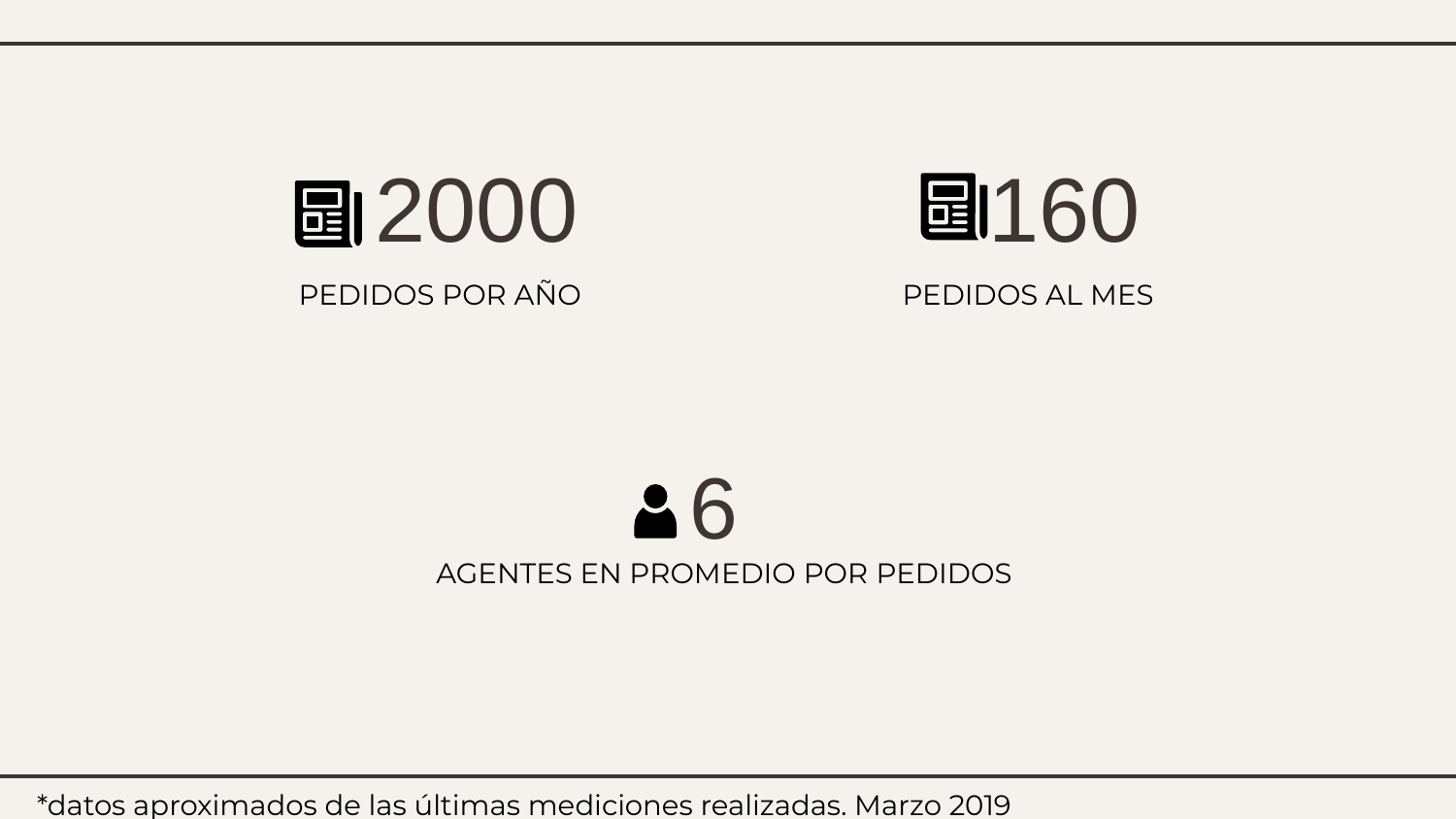

# 2000
160

PEDIDOS POR AÑO
PEDIDOS AL MES
6

AGENTES EN PROMEDIO POR PEDIDOS
*datos aproximados de las últimas mediciones realizadas. Marzo 2019